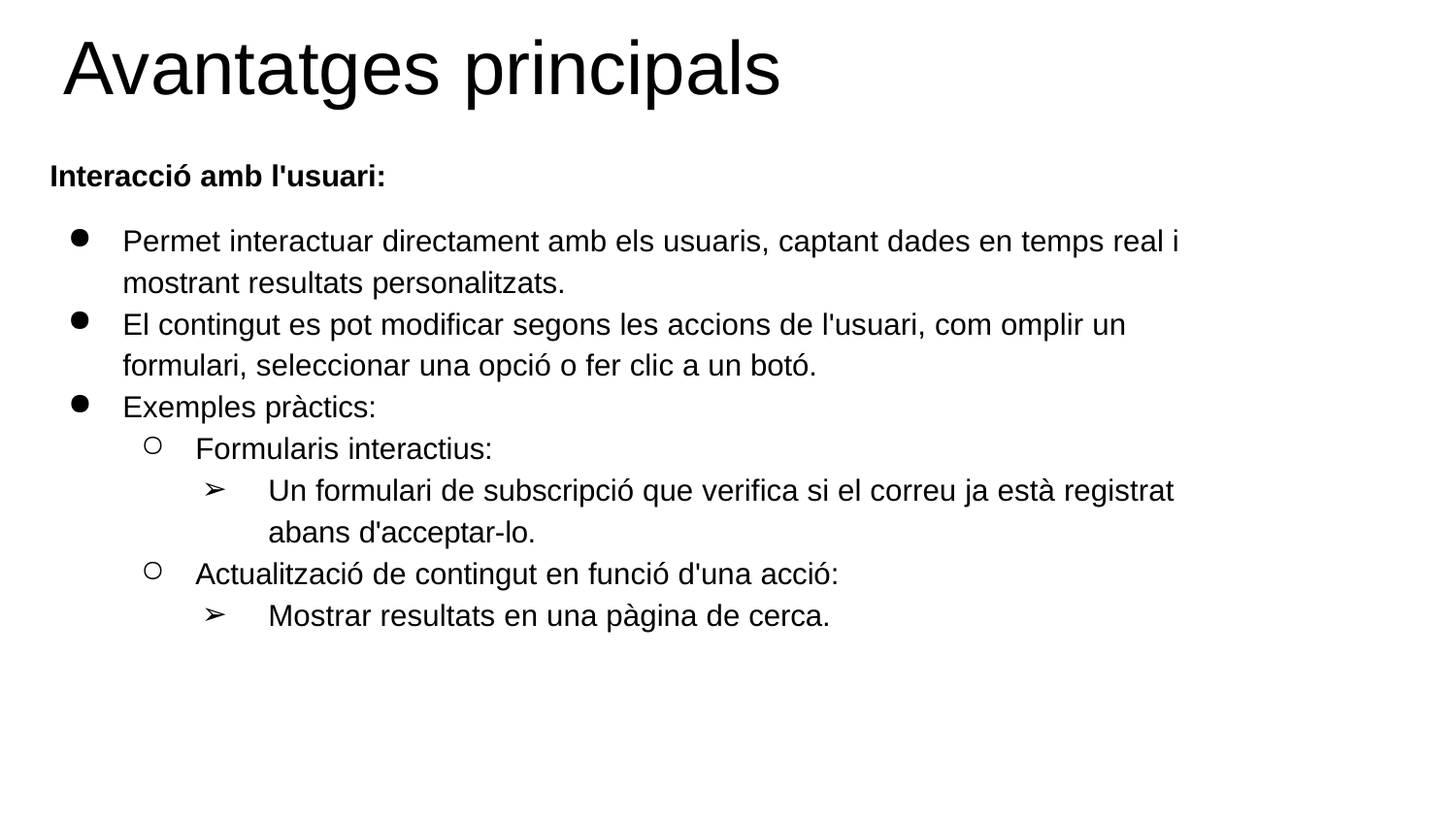

# Avantatges principals
Interacció amb l'usuari:
Permet interactuar directament amb els usuaris, captant dades en temps real i mostrant resultats personalitzats.
El contingut es pot modificar segons les accions de l'usuari, com omplir un formulari, seleccionar una opció o fer clic a un botó.
Exemples pràctics:
Formularis interactius:
Un formulari de subscripció que verifica si el correu ja està registrat abans d'acceptar-lo.
Actualització de contingut en funció d'una acció:
Mostrar resultats en una pàgina de cerca.